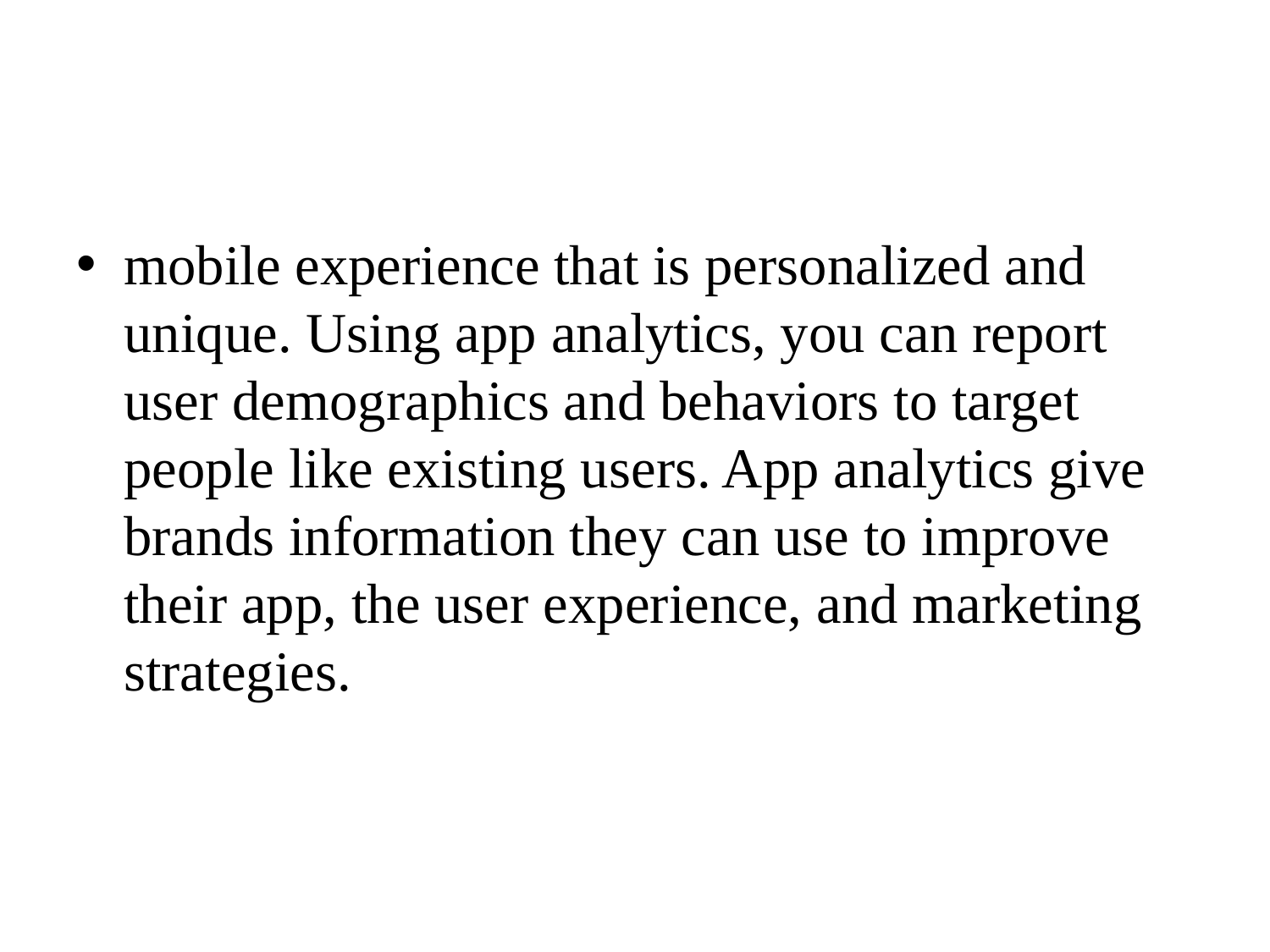

#
mobile experience that is personalized and unique. Using app analytics, you can report user demographics and behaviors to target people like existing users. App analytics give brands information they can use to improve their app, the user experience, and marketing strategies.